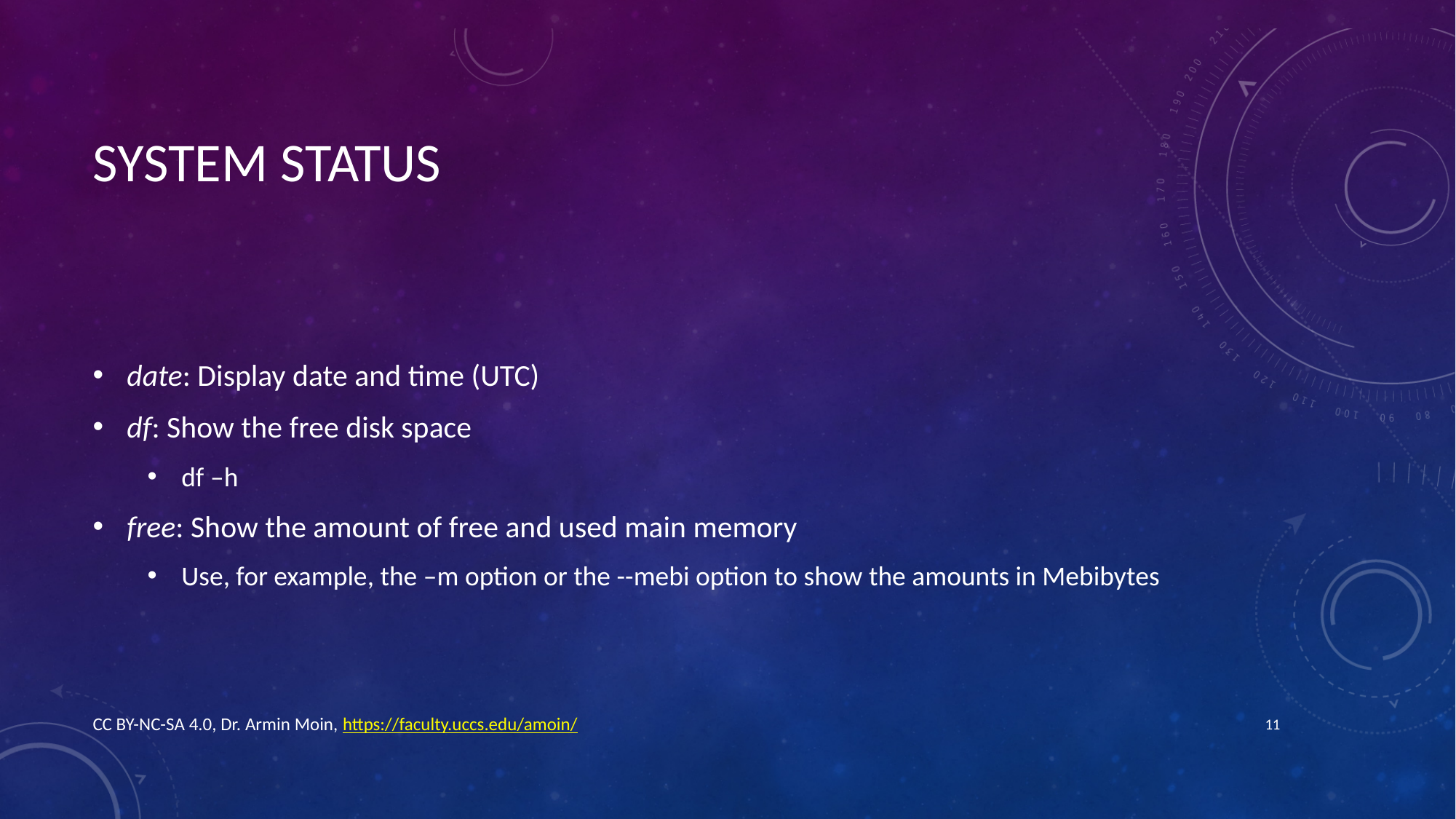

# System Status
date: Display date and time (UTC)
df: Show the free disk space
df –h
free: Show the amount of free and used main memory
Use, for example, the –m option or the --mebi option to show the amounts in Mebibytes
CC BY-NC-SA 4.0, Dr. Armin Moin, https://faculty.uccs.edu/amoin/
11